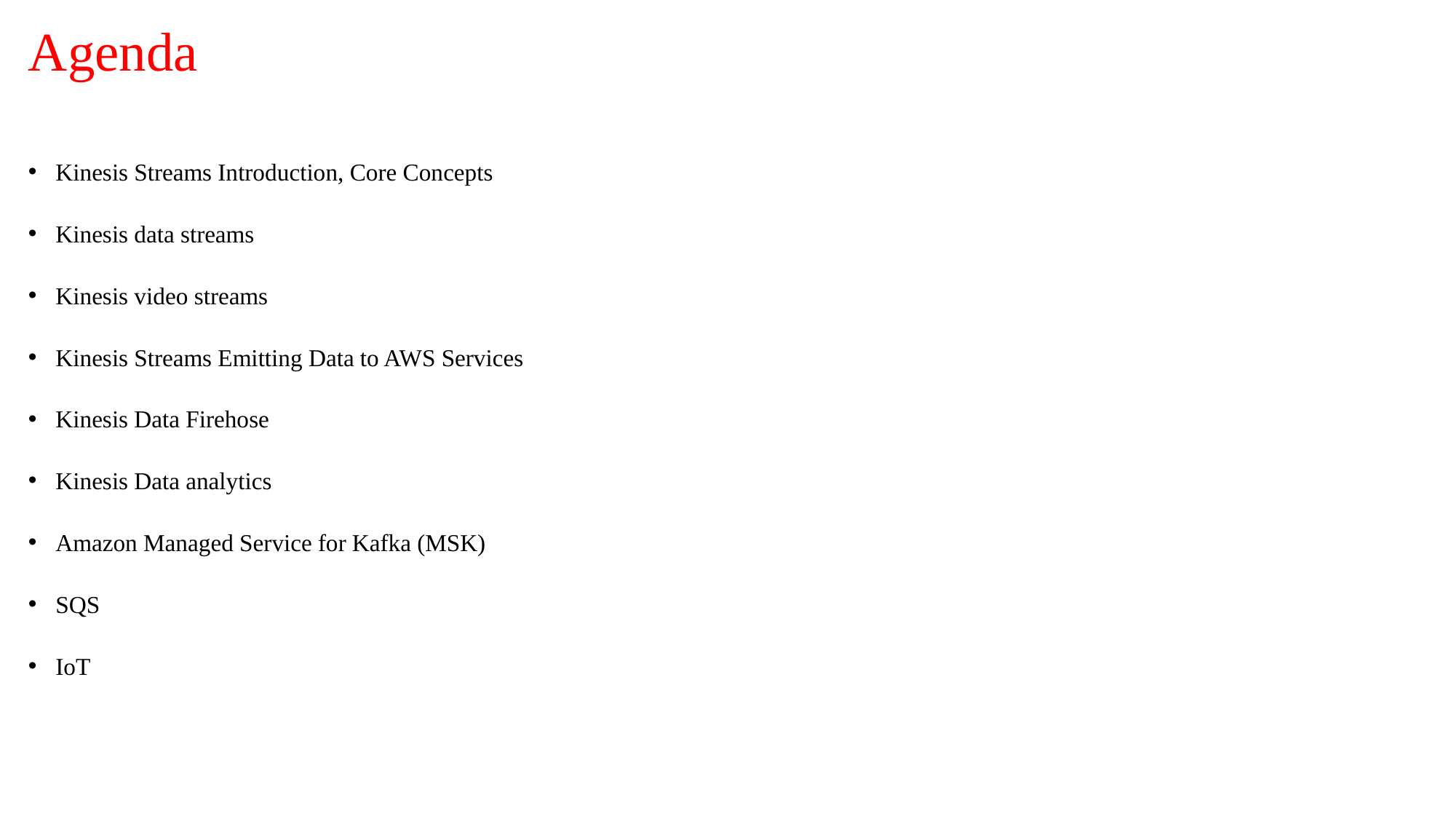

# Agenda
Kinesis Streams Introduction, Core Concepts
Kinesis data streams
Kinesis video streams
Kinesis Streams Emitting Data to AWS Services
Kinesis Data Firehose
Kinesis Data analytics
Amazon Managed Service for Kafka (MSK)
SQS
IoT